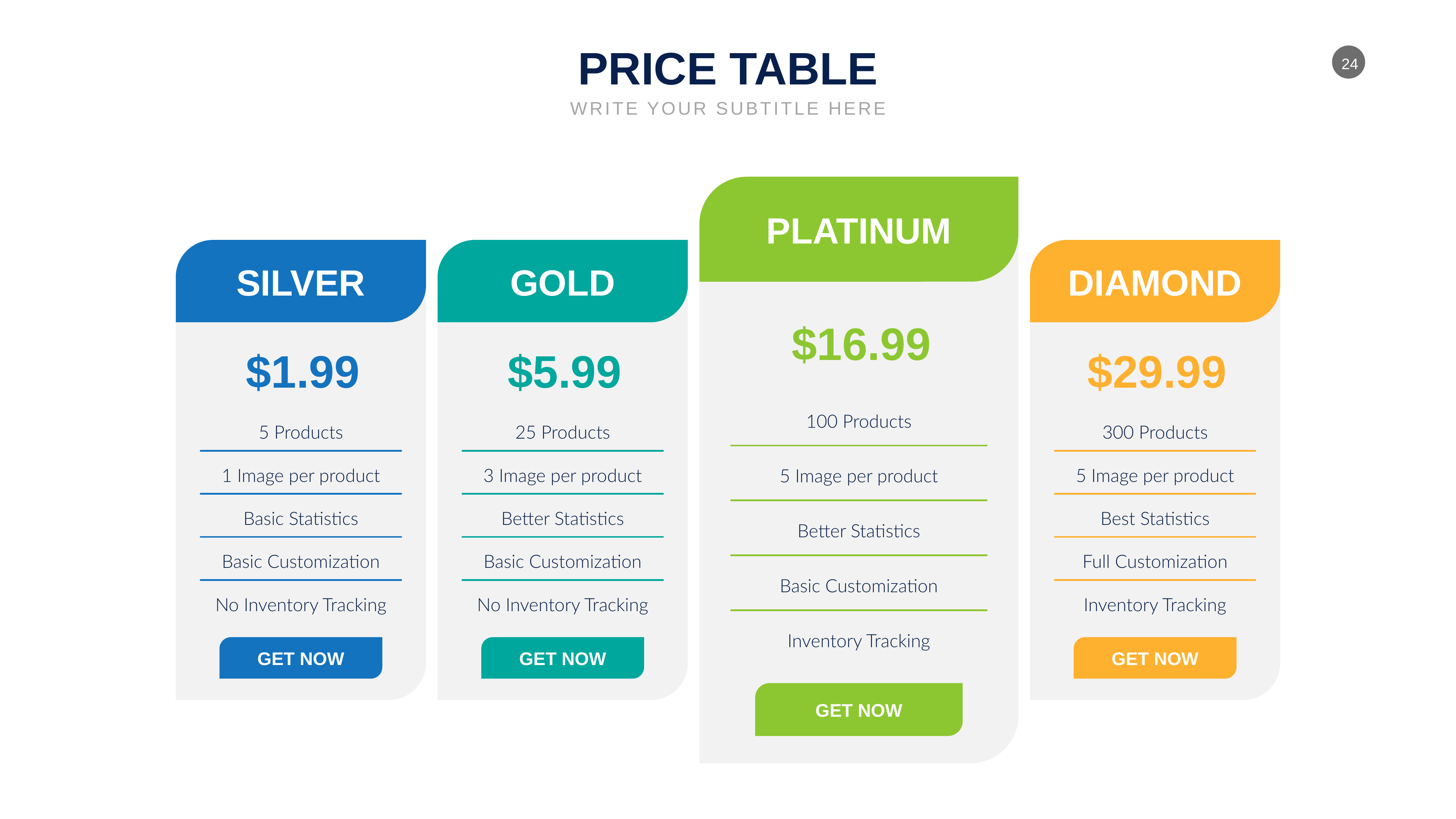

PRICE TABLE
WRITE YOUR SUBTITLE HERE

PLATINUM

SILVER
GOLD
DIAMOND
$16.99
$1.99
$5.99
$29.99
100 Products
5 Products
25 Products
300 Products
1 Image per product
3 Image per product
5 Image per product
5 Image per product
Basic Statistics
Better Statistics
Best Statistics
Better Statistics
Basic Customization
Basic Customization
Full Customization
Basic Customization
No Inventory Tracking
No Inventory Tracking
Inventory Tracking
Inventory Tracking

GET NOW
GET NOW
GET NOW

GET NOW